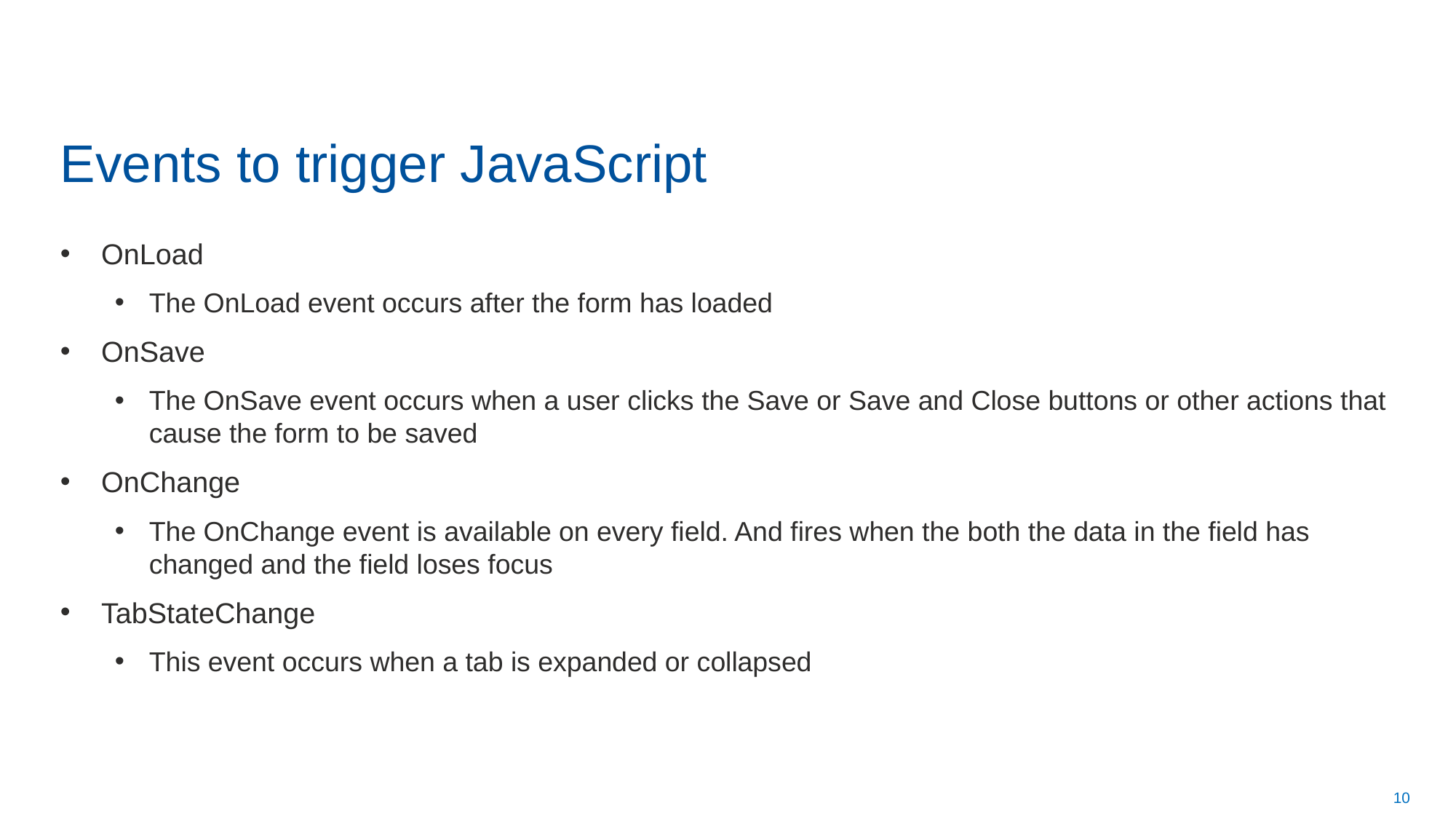

# Events to trigger JavaScript
OnLoad
The OnLoad event occurs after the form has loaded
OnSave
The OnSave event occurs when a user clicks the Save or Save and Close buttons or other actions that cause the form to be saved
OnChange
The OnChange event is available on every field. And fires when the both the data in the field has changed and the field loses focus
TabStateChange
This event occurs when a tab is expanded or collapsed